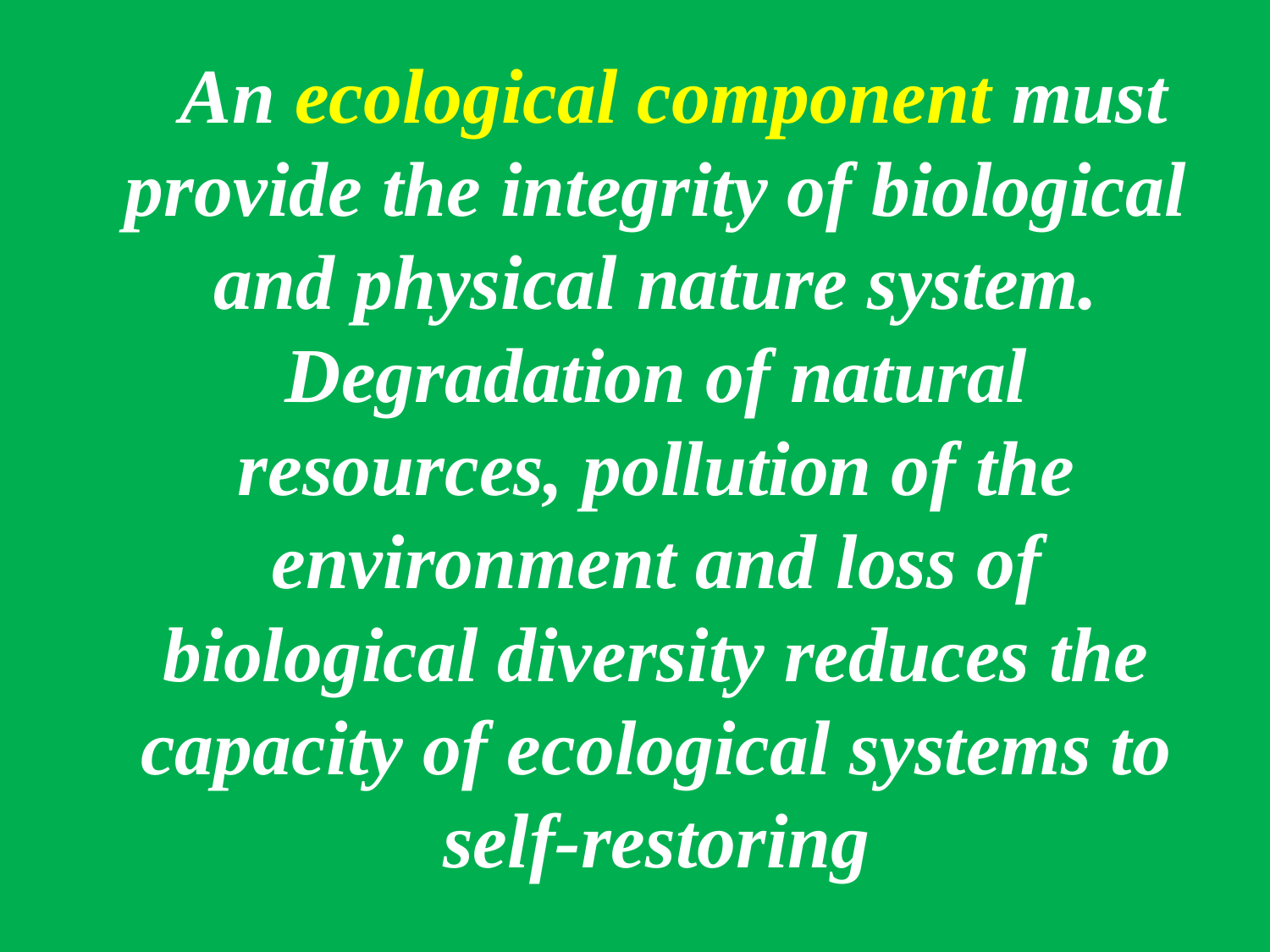

An ecological component must provide the integrity of biological and physical nature system. Degradation of natural resources, pollution of the environment and loss of biological diversity reduces the capacity of ecological systems to self-restoring